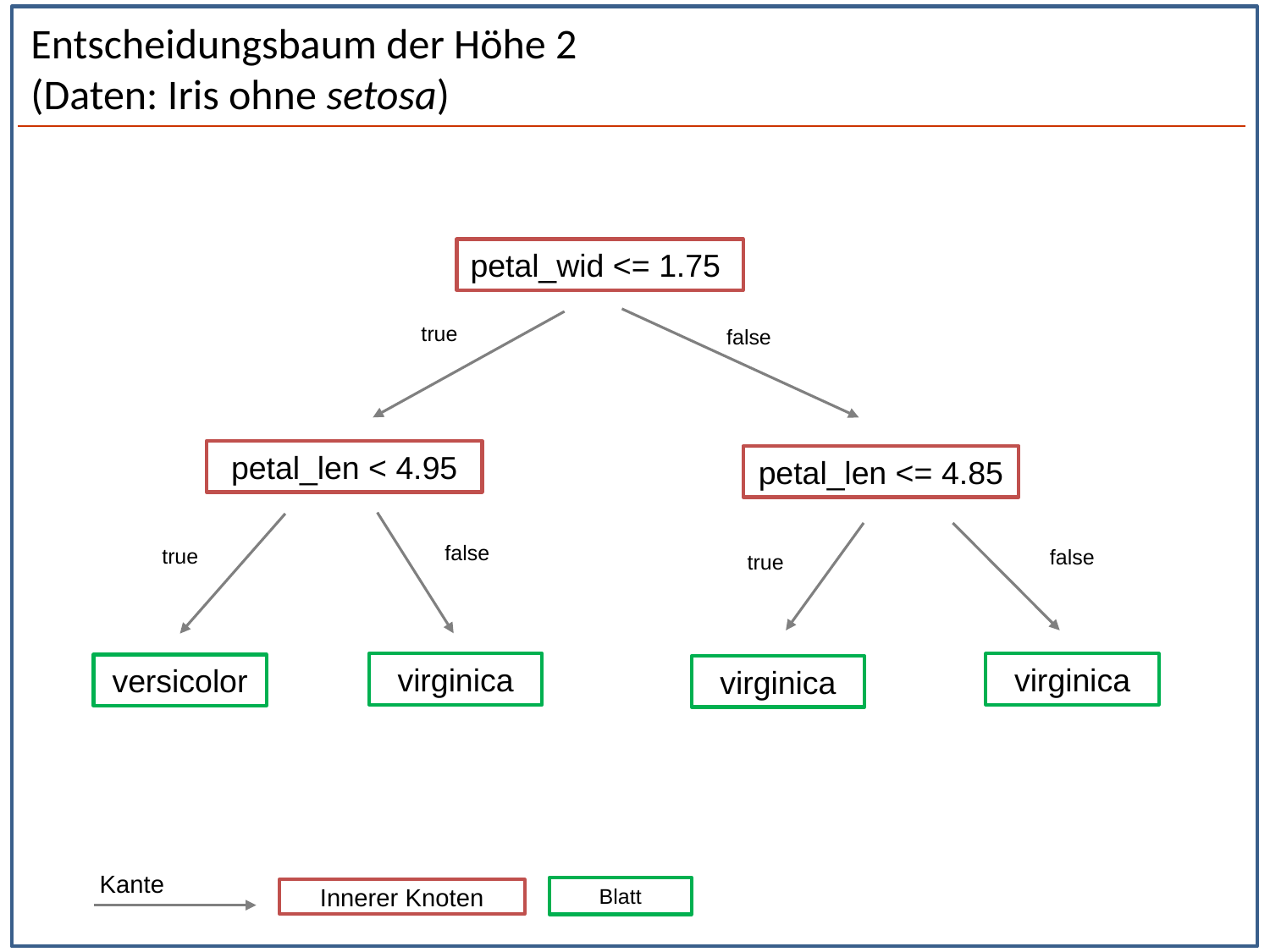

# Entscheidungsbaum der Höhe 2 (Daten: Iris ohne setosa)
petal_wid <= 1.75
true
false
petal_len < 4.95
petal_len <= 4.85
false
true
false
true
virginica
virginica
versicolor
virginica
Kante

Blatt

Innerer Knoten